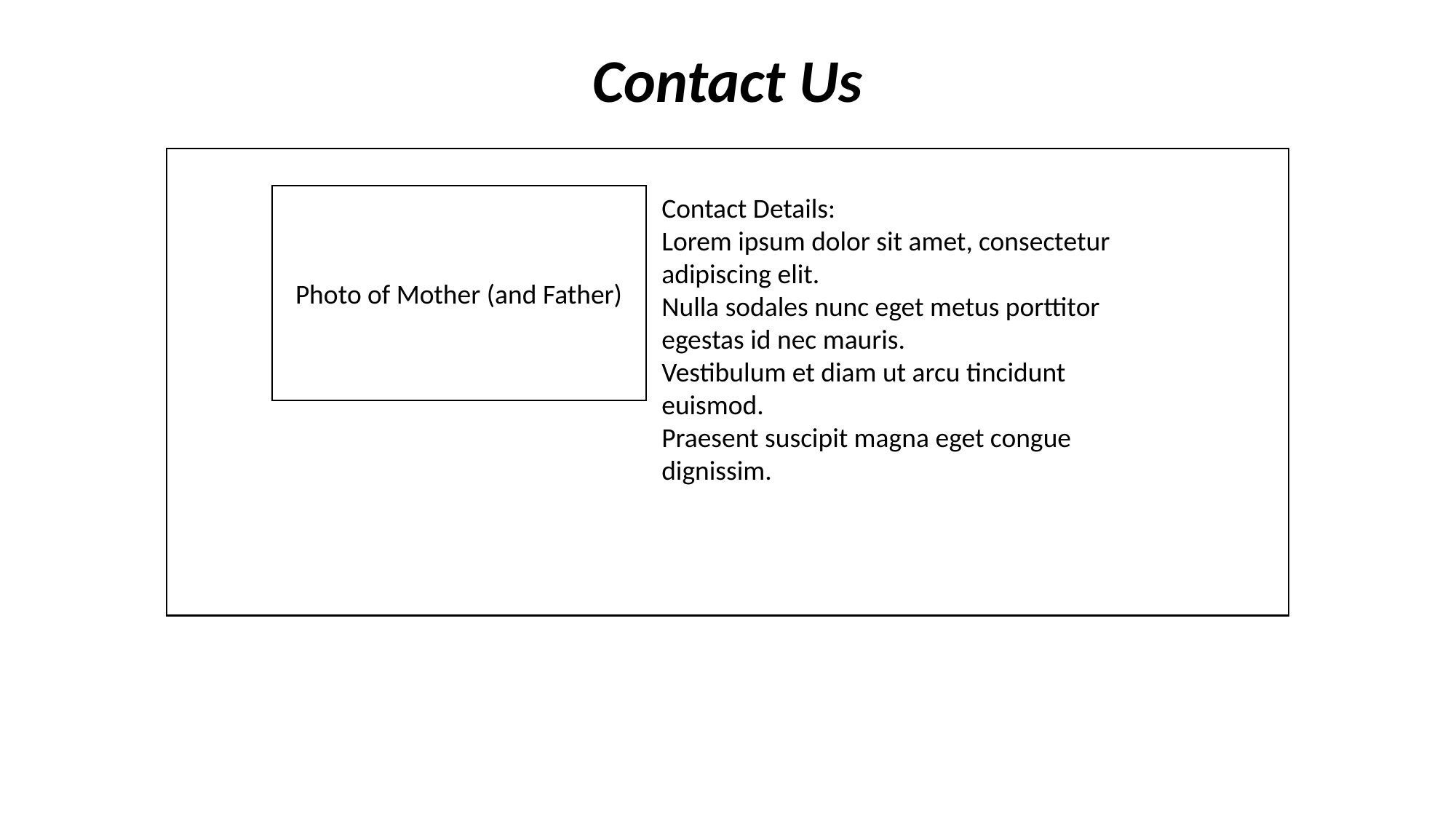

Contact Us

Photo of Mother (and Father)
Contact Details:
Lorem ipsum dolor sit amet, consectetur adipiscing elit.
Nulla sodales nunc eget metus porttitor egestas id nec mauris.
Vestibulum et diam ut arcu tincidunt euismod.
Praesent suscipit magna eget congue dignissim.